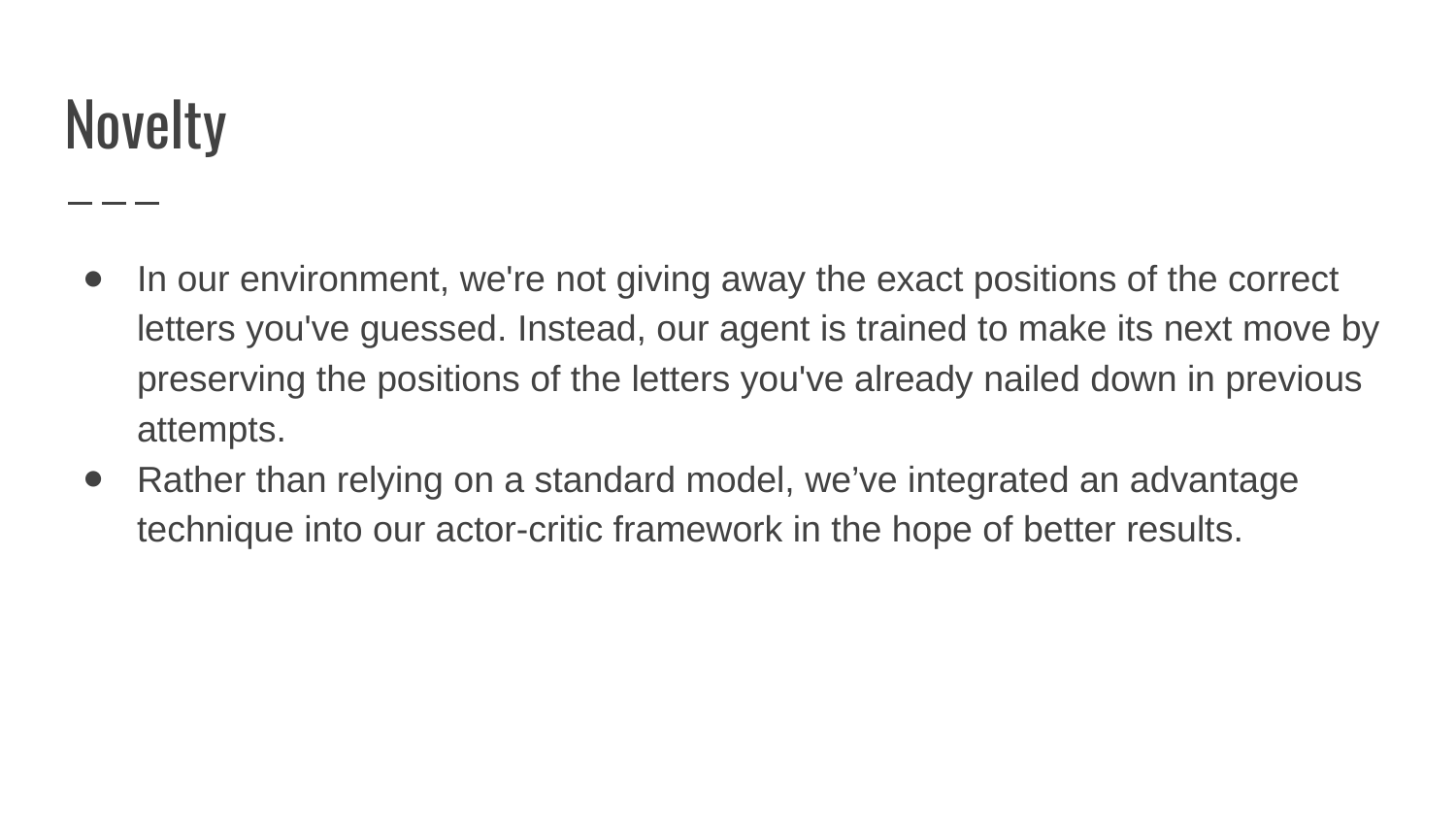

# Novelty
In our environment, we're not giving away the exact positions of the correct letters you've guessed. Instead, our agent is trained to make its next move by preserving the positions of the letters you've already nailed down in previous attempts.
Rather than relying on a standard model, we’ve integrated an advantage technique into our actor-critic framework in the hope of better results.